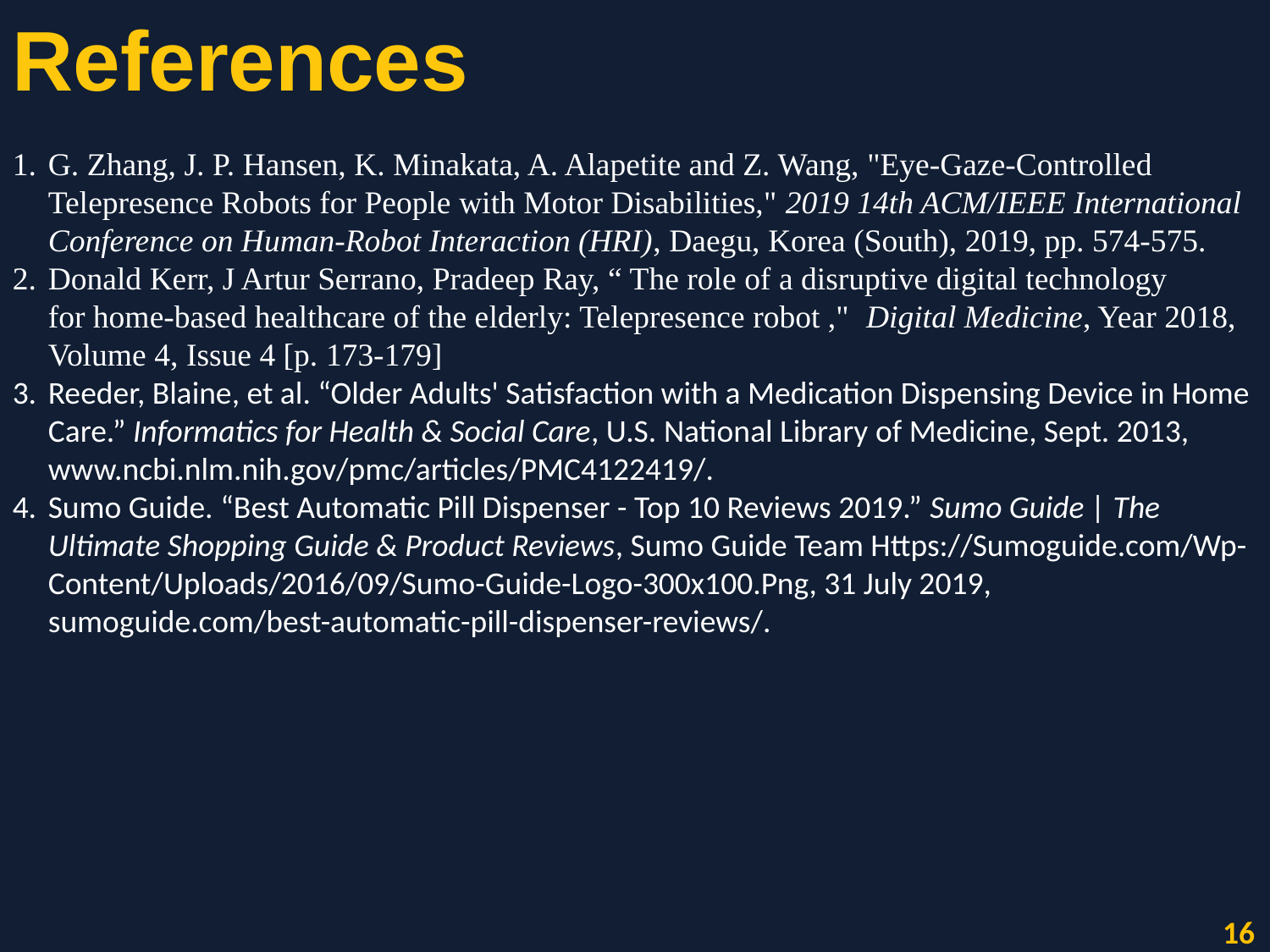

References
G. Zhang, J. P. Hansen, K. Minakata, A. Alapetite and Z. Wang, "Eye-Gaze-Controlled Telepresence Robots for People with Motor Disabilities," 2019 14th ACM/IEEE International Conference on Human-Robot Interaction (HRI), Daegu, Korea (South), 2019, pp. 574-575.
Donald Kerr, J Artur Serrano, Pradeep Ray, “ The role of a disruptive digital technology
for home‑based healthcare of the elderly: Telepresence robot ,"  Digital Medicine, Year 2018, Volume 4, Issue 4 [p. 173-179]
Reeder, Blaine, et al. “Older Adults' Satisfaction with a Medication Dispensing Device in Home Care.” Informatics for Health & Social Care, U.S. National Library of Medicine, Sept. 2013, www.ncbi.nlm.nih.gov/pmc/articles/PMC4122419/.
Sumo Guide. “Best Automatic Pill Dispenser - Top 10 Reviews 2019.” Sumo Guide | The Ultimate Shopping Guide & Product Reviews, Sumo Guide Team Https://Sumoguide.com/Wp-Content/Uploads/2016/09/Sumo-Guide-Logo-300x100.Png, 31 July 2019, sumoguide.com/best-automatic-pill-dispenser-reviews/.
16